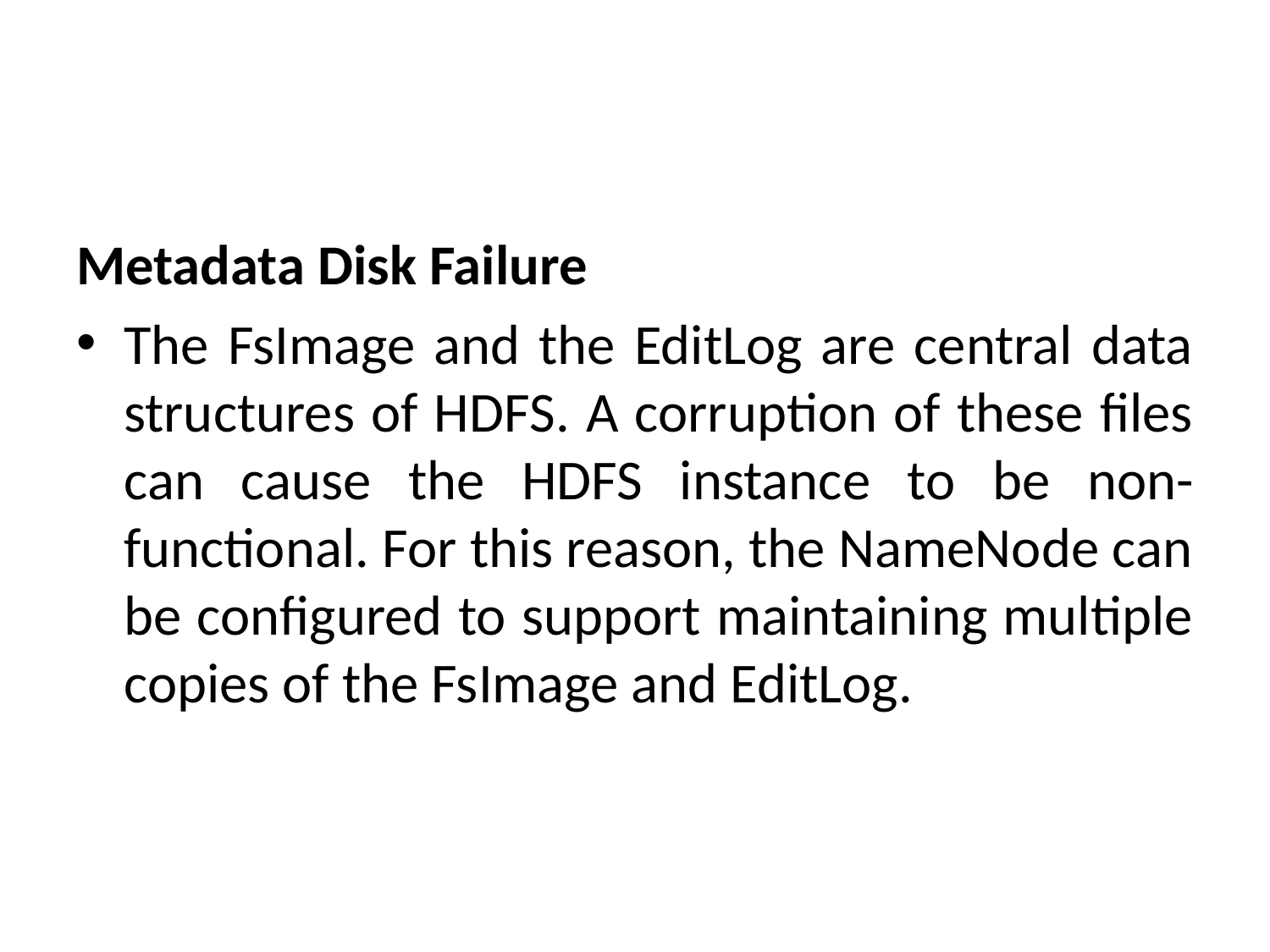

Metadata Disk Failure
The FsImage and the EditLog are central data structures of HDFS. A corruption of these files can cause the HDFS instance to be non-functional. For this reason, the NameNode can be configured to support maintaining multiple copies of the FsImage and EditLog.